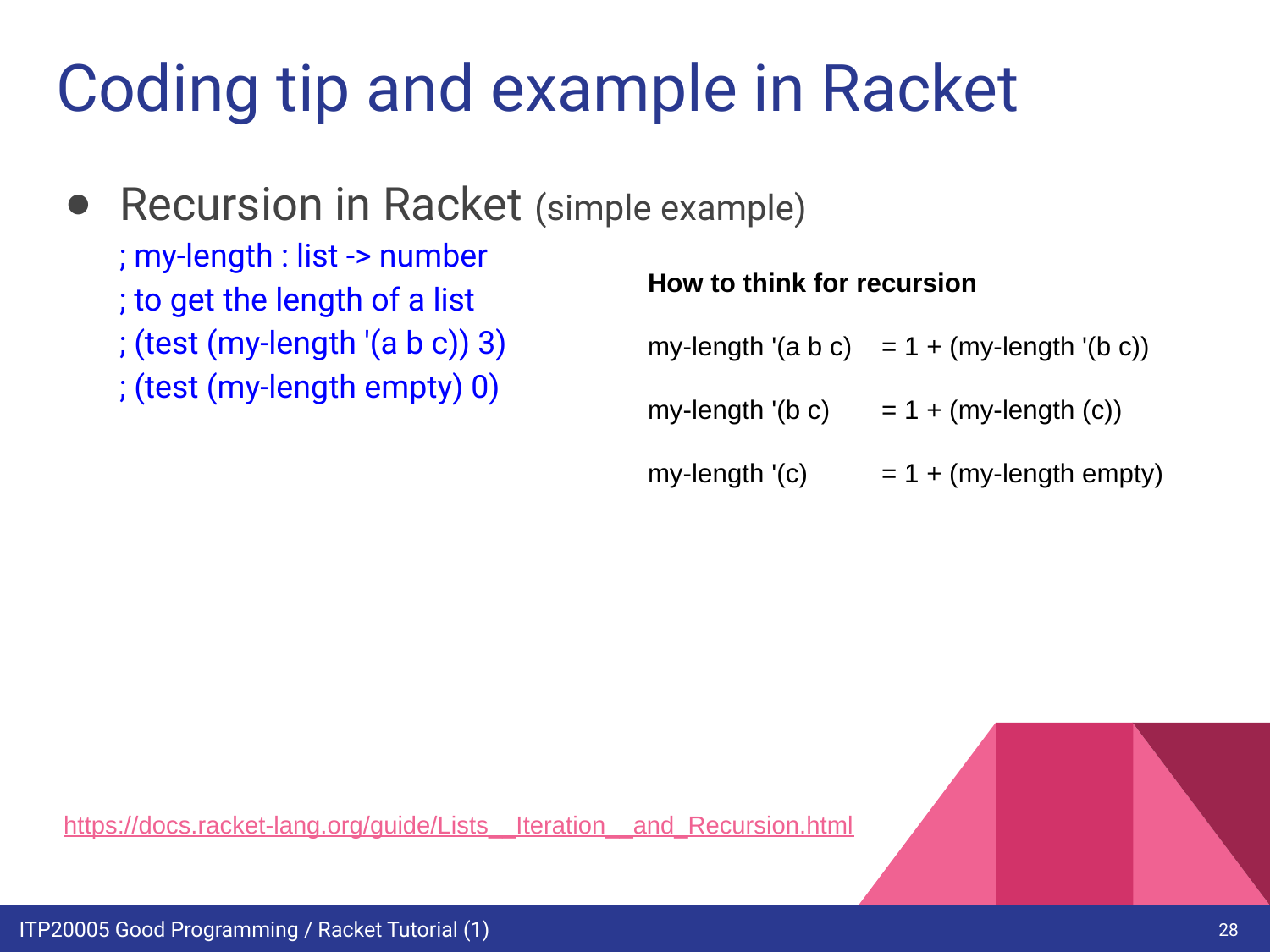

# Coding tip and example in Racket
Recursion in Racket (simple example)
; my-length : list -> number
; to get the length of a list
; (test (my-length '(a b c)) 3)
; (test (my-length empty) 0)
How to think for recursion
my-length '(a b c)    = 1 + (my-length '(b c))

my-length '(b c)       = 1 + (my-length (c))

my-length '(c)          = 1 + (my-length empty)

https://docs.racket-lang.org/guide/Lists__Iteration__and_Recursion.html
28